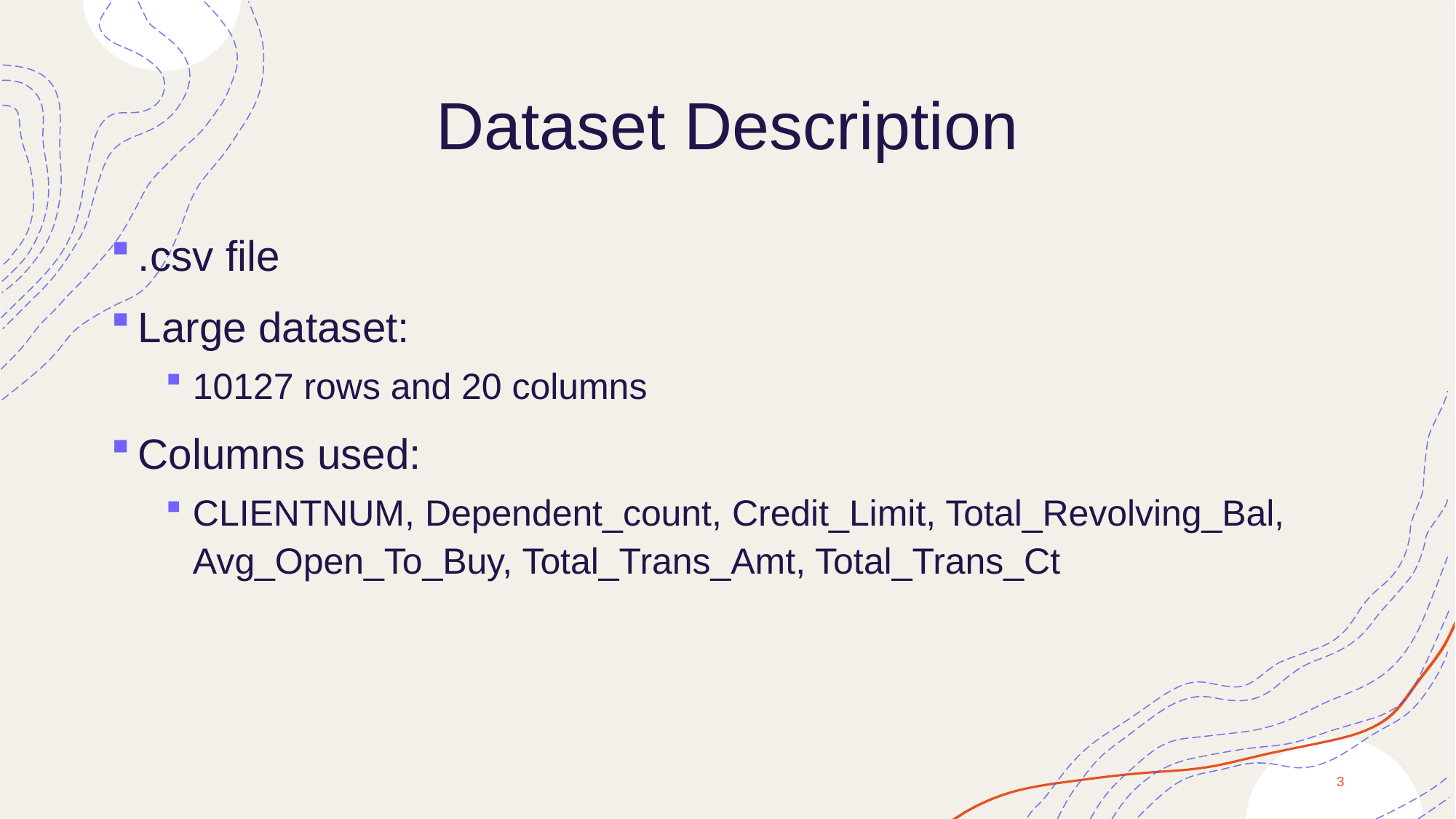

# Dataset Description
.csv file
Large dataset:
10127 rows and 20 columns
Columns used:
CLIENTNUM, Dependent_count, Credit_Limit, Total_Revolving_Bal, Avg_Open_To_Buy, Total_Trans_Amt, Total_Trans_Ct

3